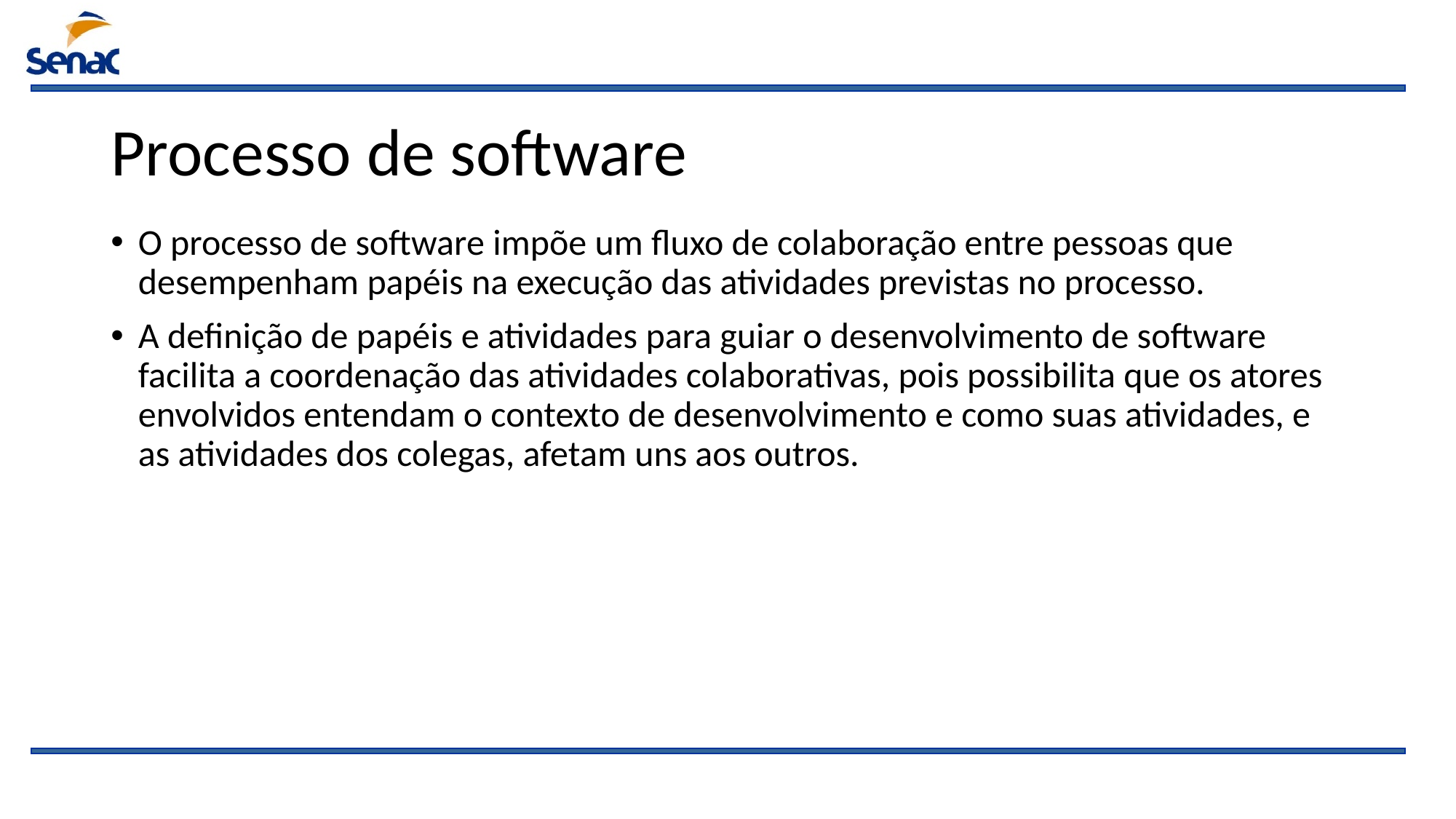

# Processo de software
O processo de software impõe um fluxo de colaboração entre pessoas que desempenham papéis na execução das atividades previstas no processo.
A definição de papéis e atividades para guiar o desenvolvimento de software facilita a coordenação das atividades colaborativas, pois possibilita que os atores envolvidos entendam o contexto de desenvolvimento e como suas atividades, e as atividades dos colegas, afetam uns aos outros.